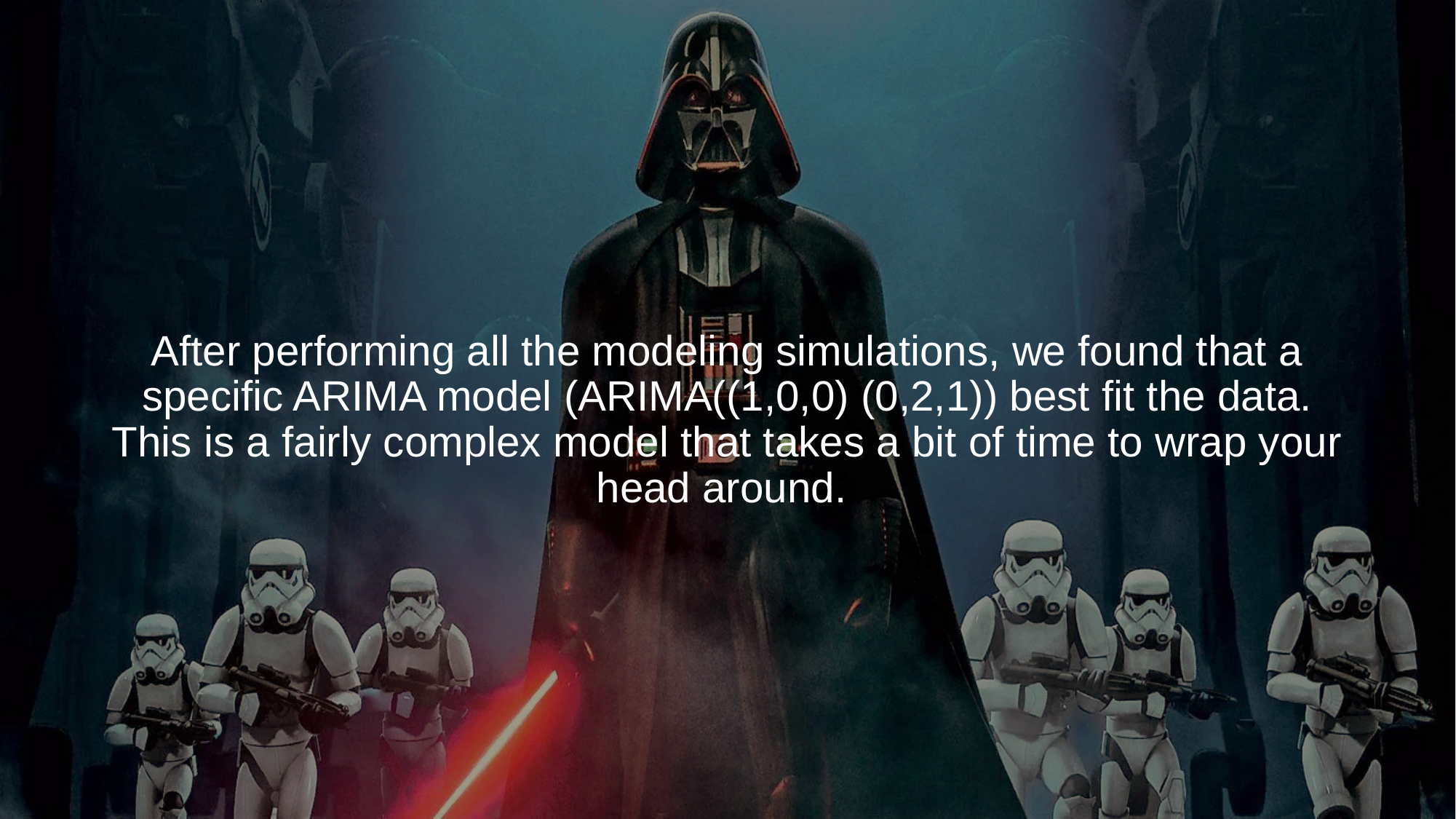

After performing all the modeling simulations, we found that a specific ARIMA model (ARIMA((1,0,0) (0,2,1)) best fit the data. This is a fairly complex model that takes a bit of time to wrap your head around.